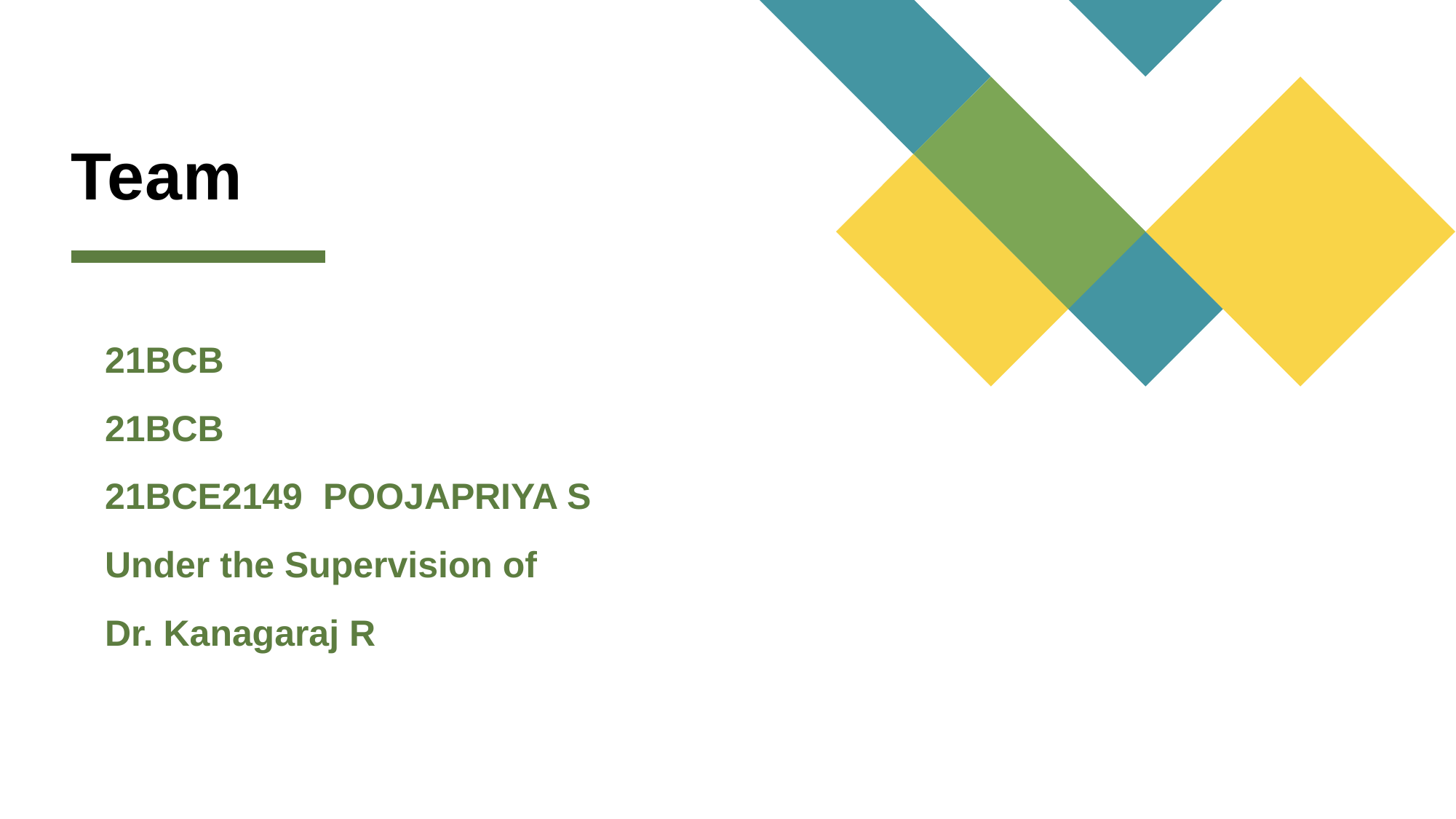

# Team
21BCB
21BCB
21BCE2149	POOJAPRIYA S
Under the Supervision of
Dr. Kanagaraj R